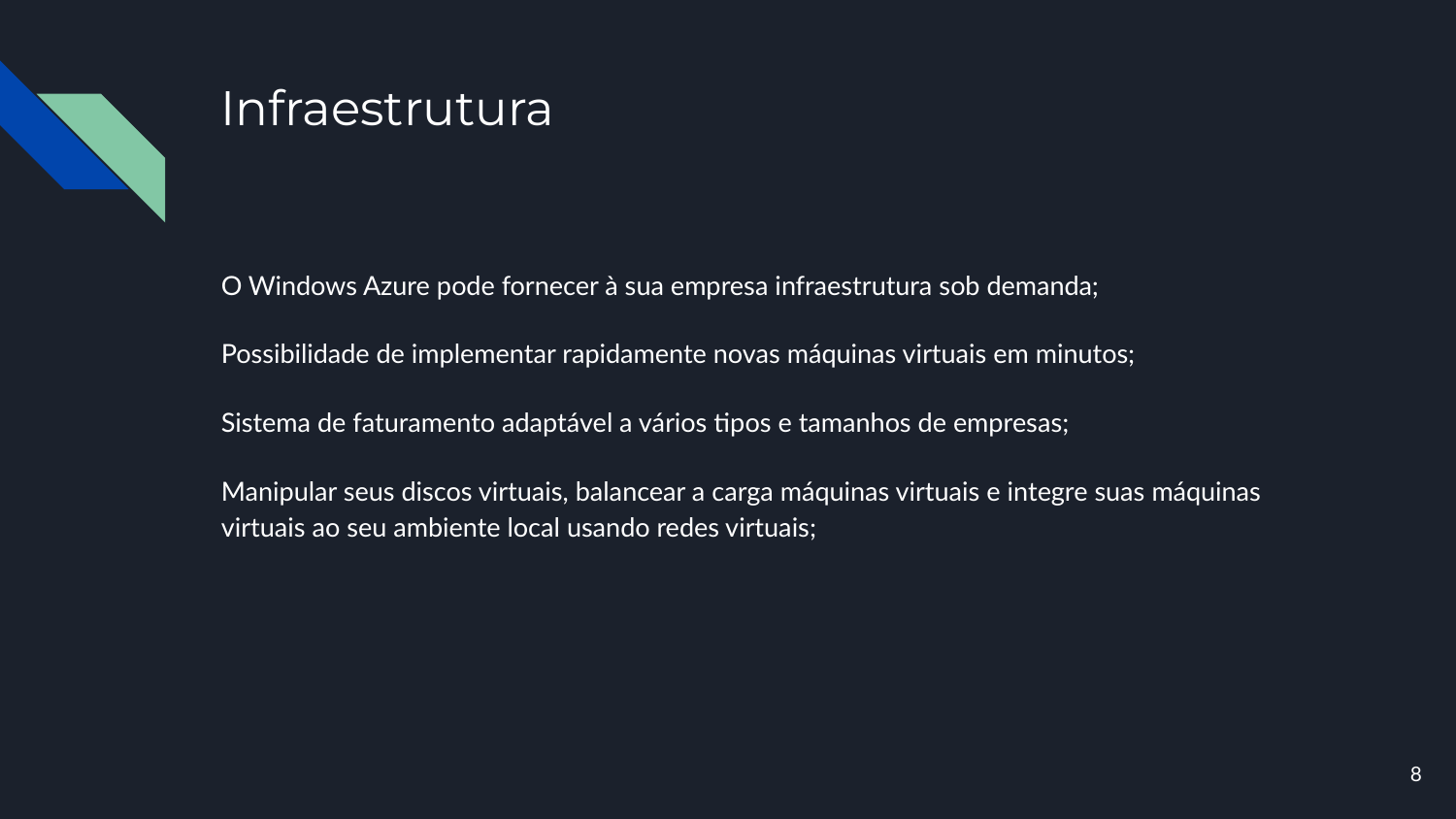

# Infraestrutura
O Windows Azure pode fornecer à sua empresa infraestrutura sob demanda;
Possibilidade de implementar rapidamente novas máquinas virtuais em minutos;
Sistema de faturamento adaptável a vários tipos e tamanhos de empresas;
Manipular seus discos virtuais, balancear a carga máquinas virtuais e integre suas máquinas virtuais ao seu ambiente local usando redes virtuais;

8